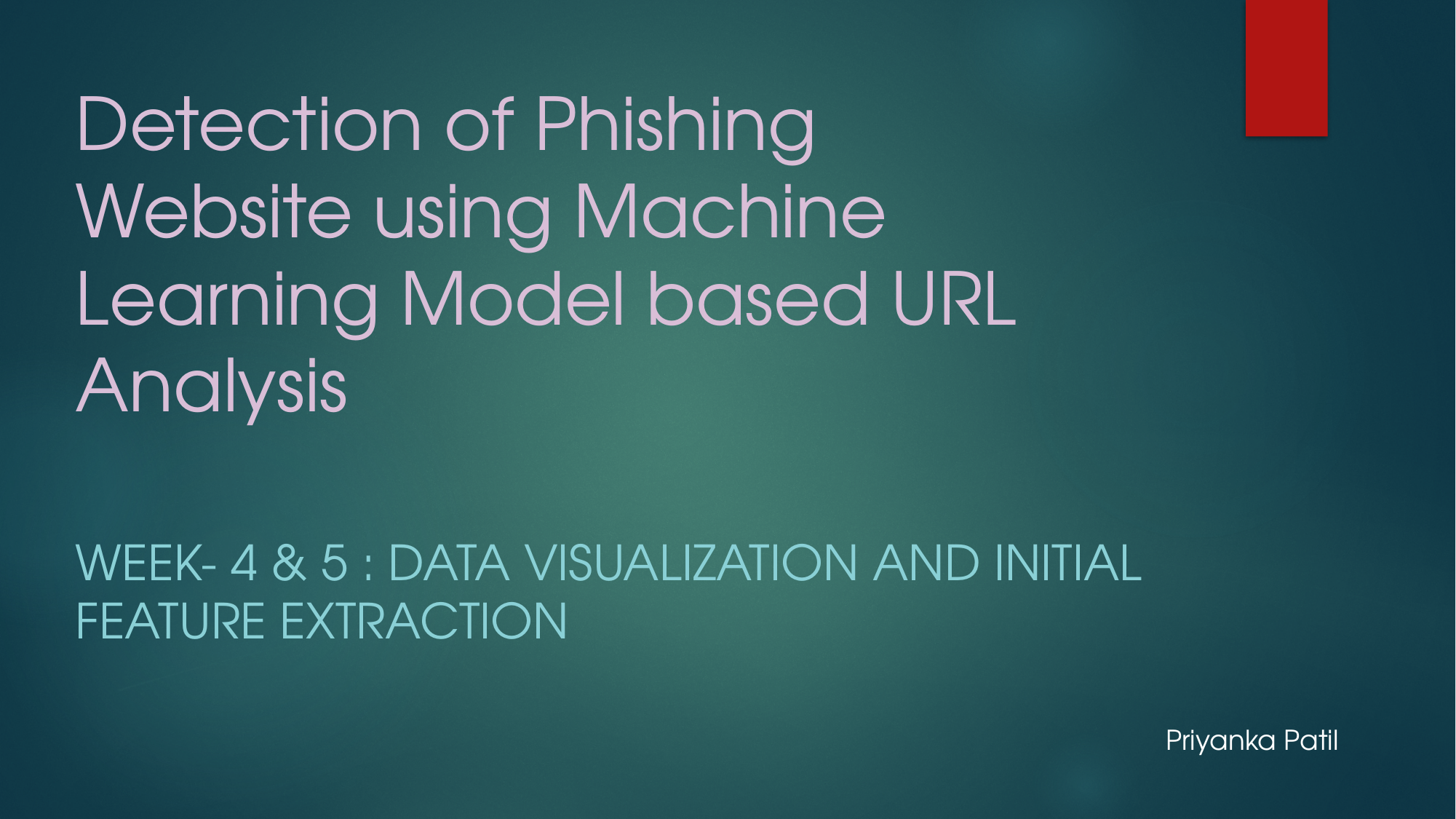

# Detection of Phishing Website using Machine Learning Model based URL Analysis
Week- 4 & 5 : Data Visualization and Initial Feature Extraction
Priyanka Patil